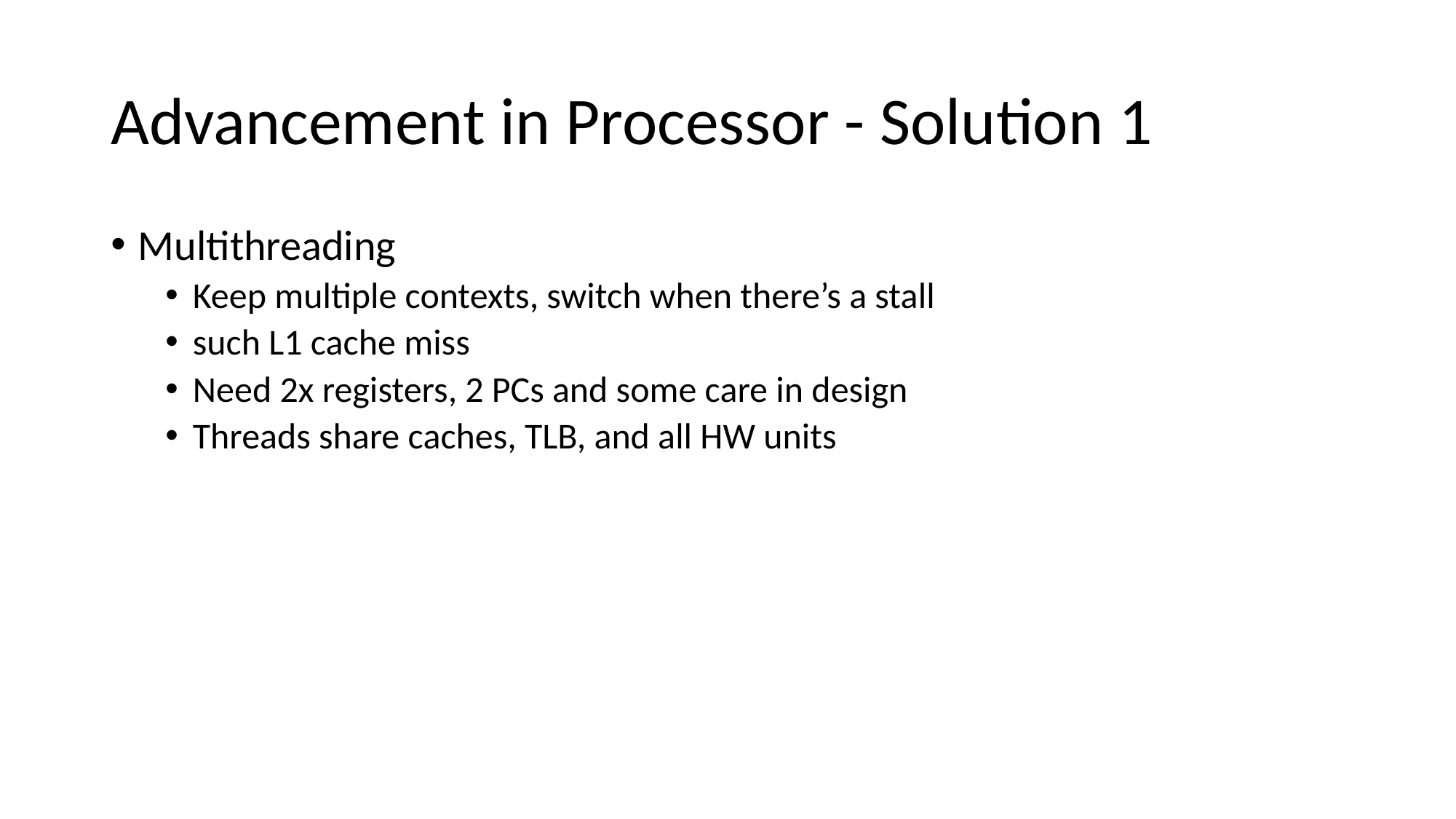

# Advancement in Processor - Solution 1
Multithreading
Keep multiple contexts, switch when there’s a stall
such L1 cache miss
Need 2x registers, 2 PCs and some care in design
Threads share caches, TLB, and all HW units